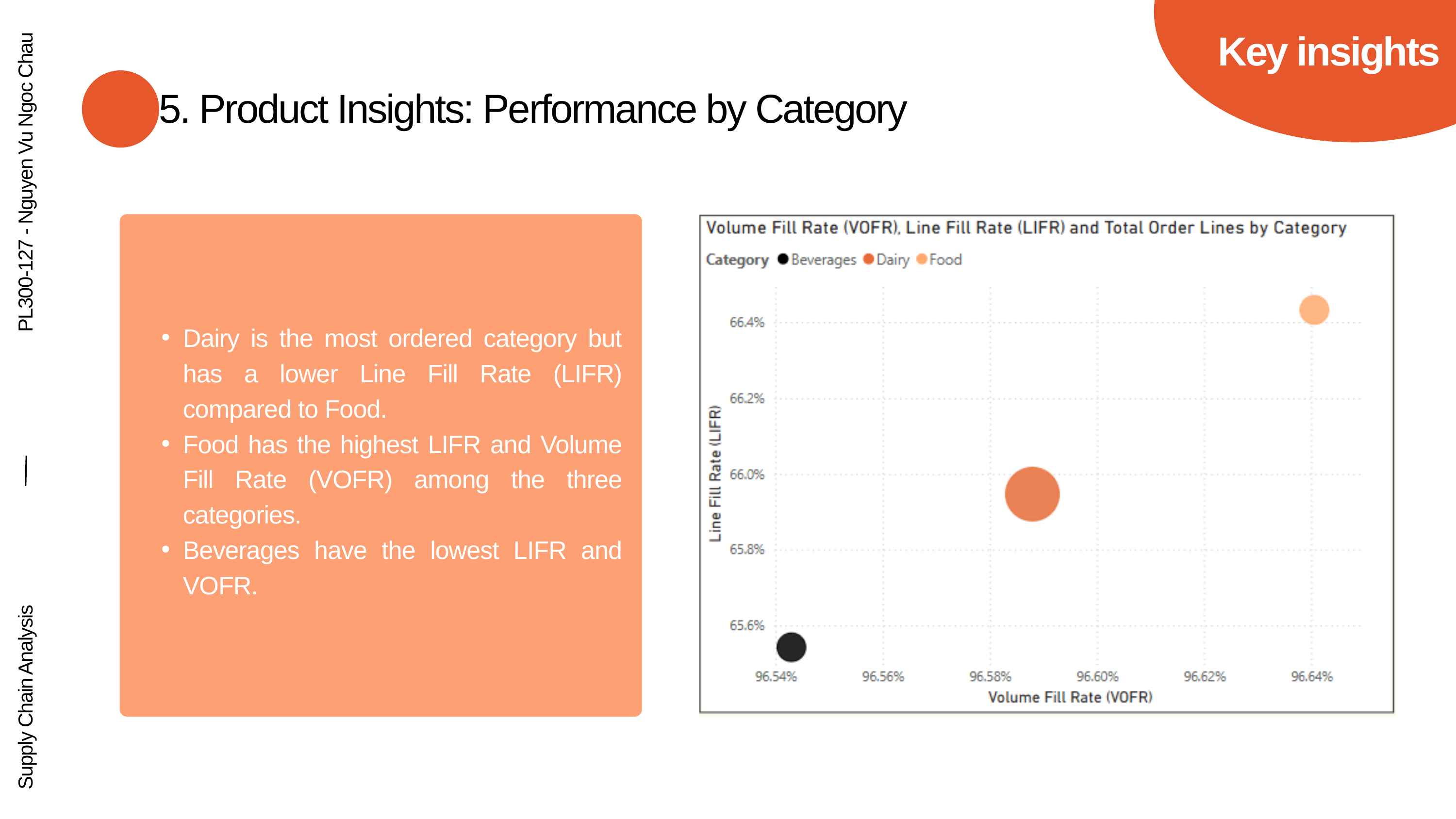

Key insights

5. Product Insights: Performance by Category
PL300-127 - Nguyen Vu Ngoc Chau

Dairy is the most ordered category but has a lower Line Fill Rate (LIFR) compared to Food.
Food has the highest LIFR and Volume Fill Rate (VOFR) among the three categories.
Beverages have the lowest LIFR and VOFR.

Supply Chain Analysis